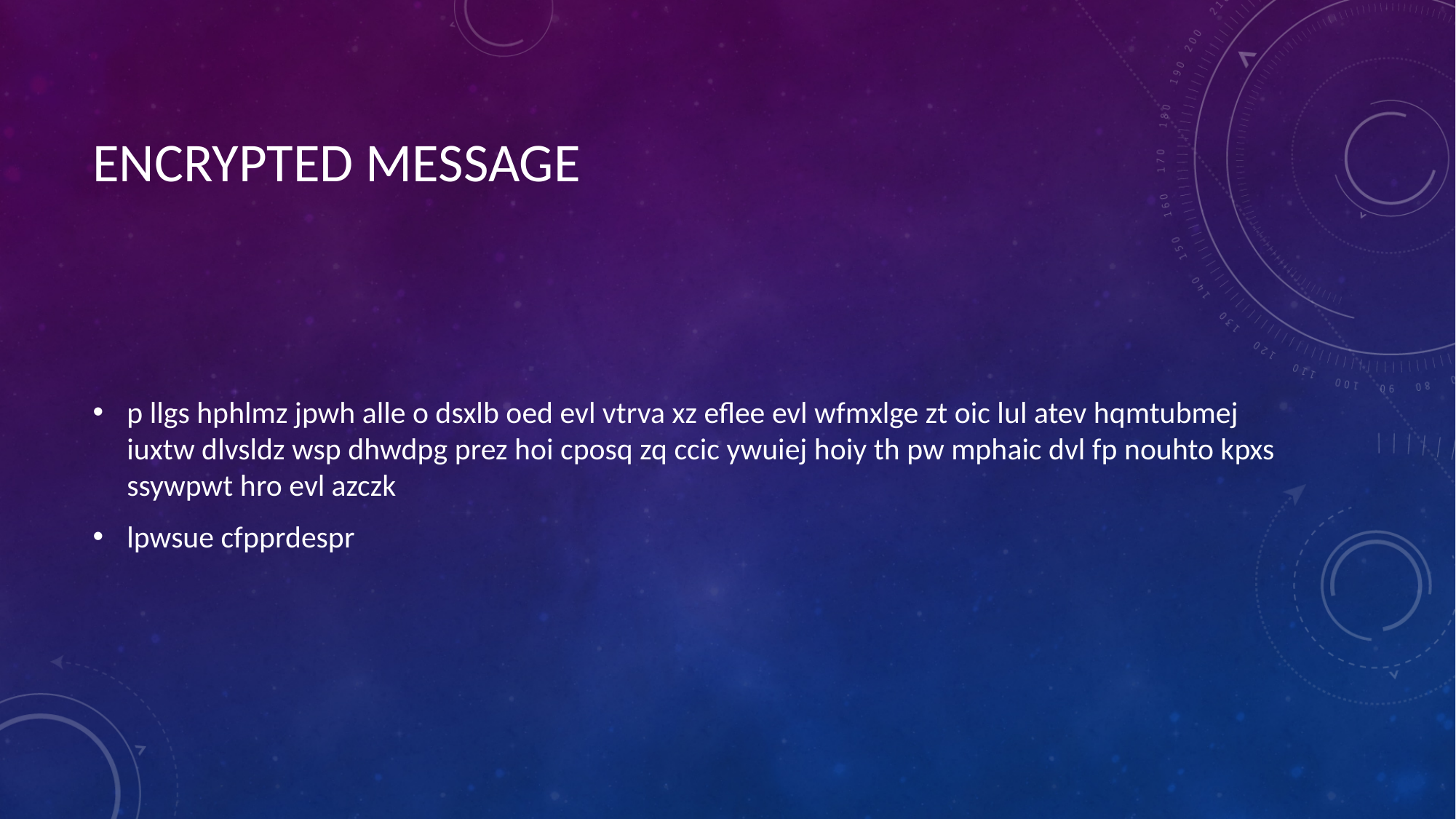

# Encrypted Message
p llgs hphlmz jpwh alle o dsxlb oed evl vtrva xz eflee evl wfmxlge zt oic lul atev hqmtubmej iuxtw dlvsldz wsp dhwdpg prez hoi cposq zq ccic ywuiej hoiy th pw mphaic dvl fp nouhto kpxs ssywpwt hro evl azczk
lpwsue cfpprdespr